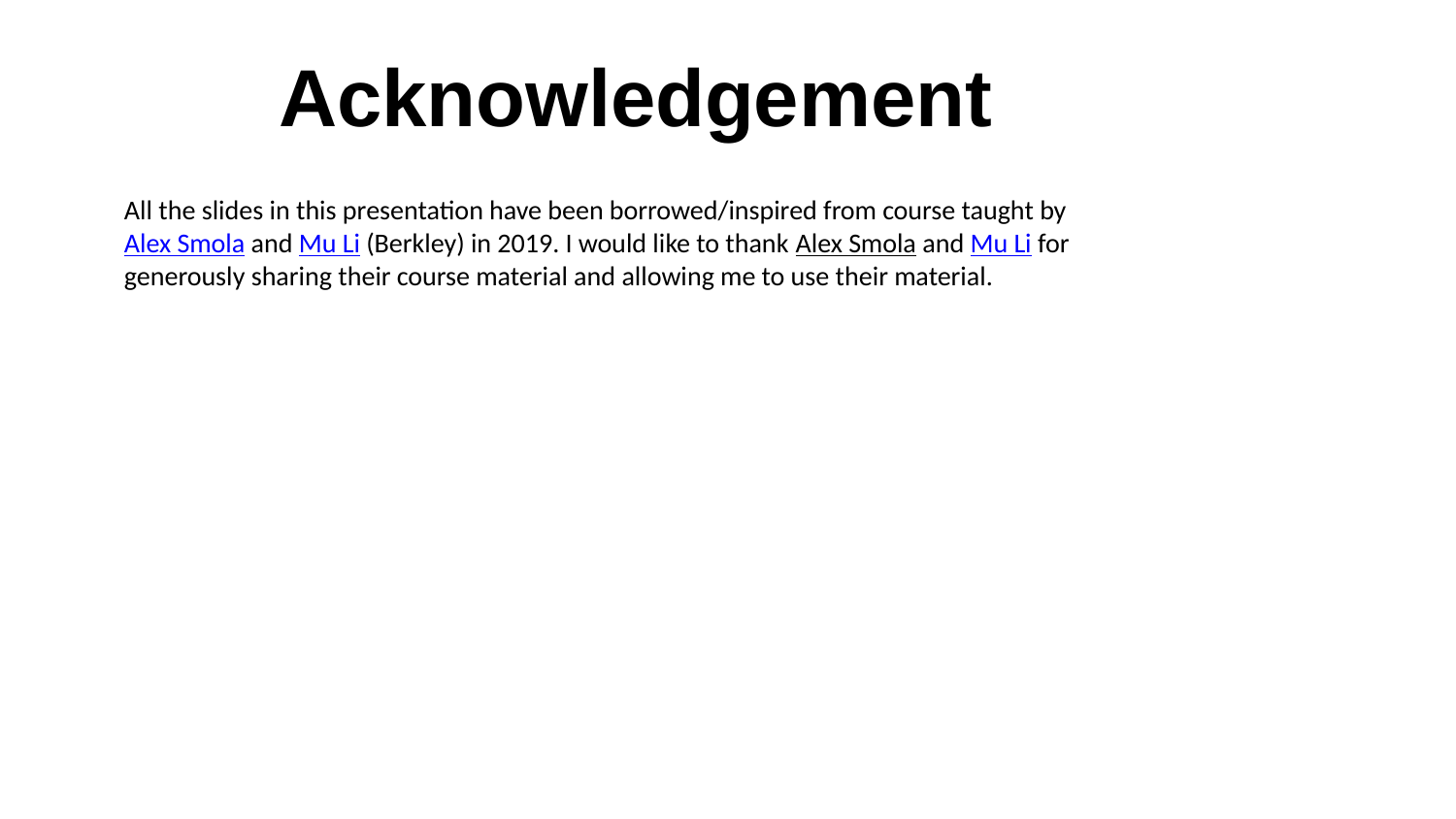

Acknowledgement
All the slides in this presentation have been borrowed/inspired from course taught by Alex Smola and Mu Li (Berkley) in 2019. I would like to thank Alex Smola and Mu Li for generously sharing their course material and allowing me to use their material.